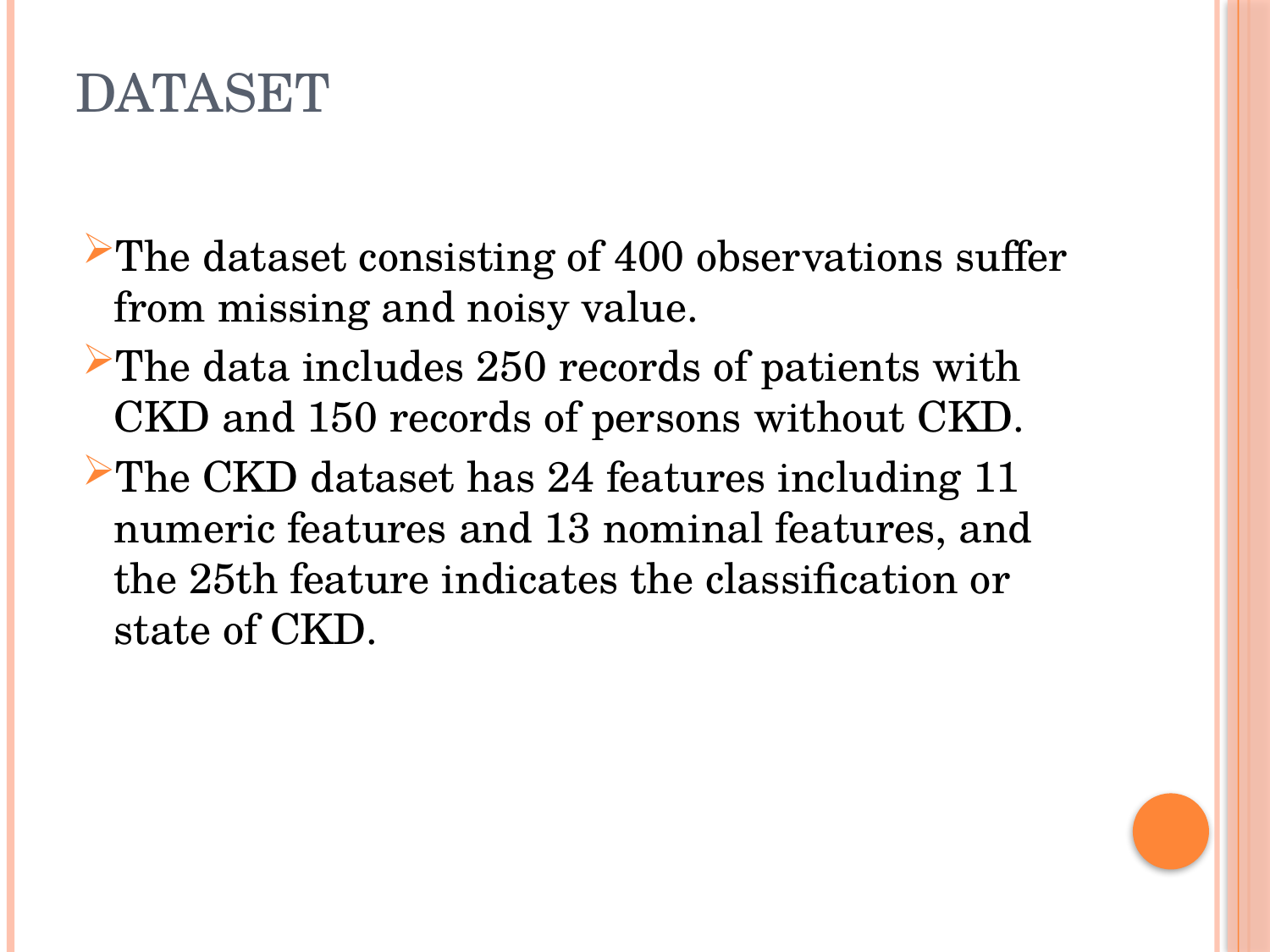

# Dataset
The dataset consisting of 400 observations suffer from missing and noisy value.
The data includes 250 records of patients with CKD and 150 records of persons without CKD.
The CKD dataset has 24 features including 11 numeric features and 13 nominal features, and the 25th feature indicates the classification or state of CKD.